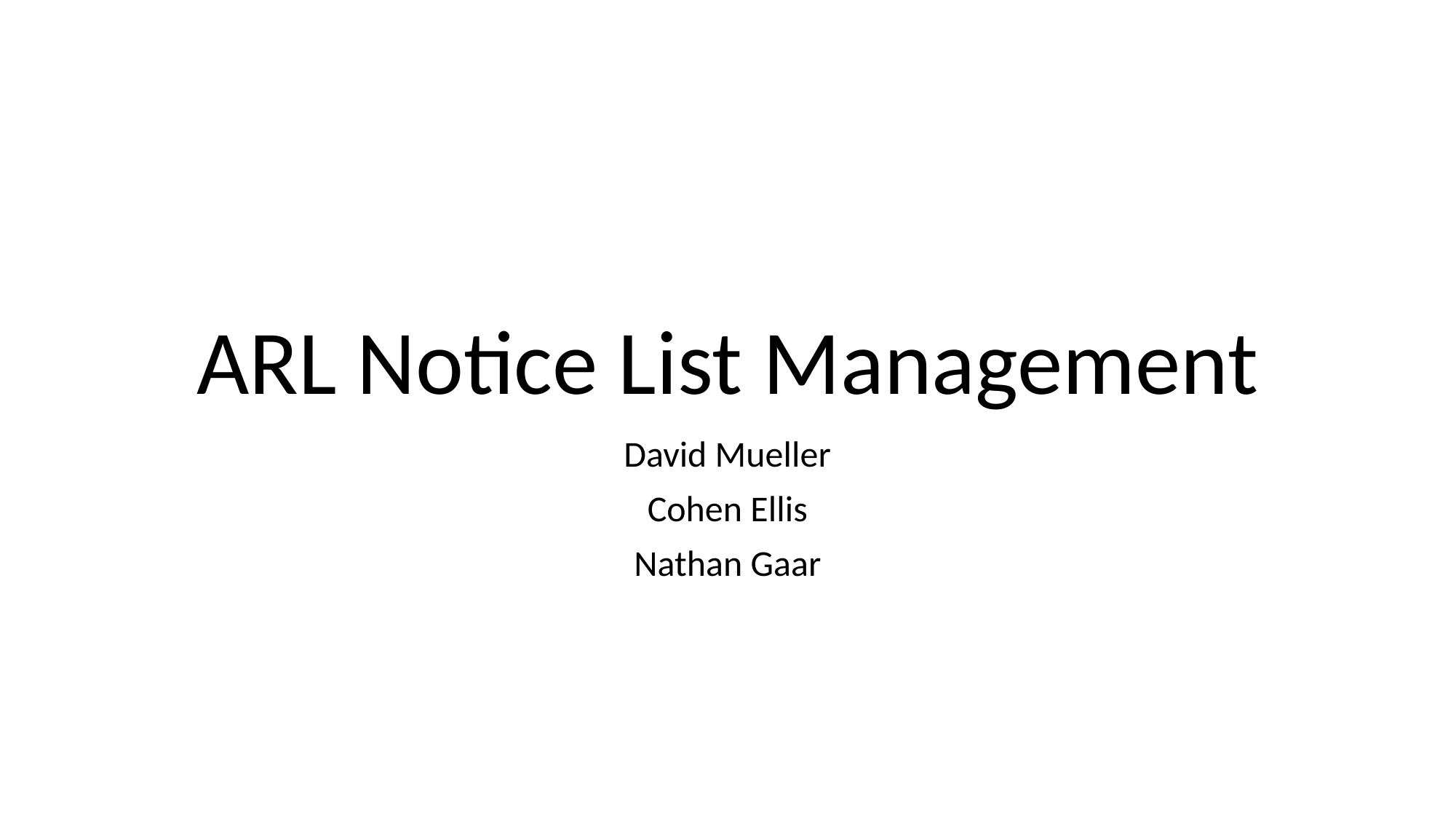

# ARL Notice List Management
David Mueller
Cohen Ellis
Nathan Gaar